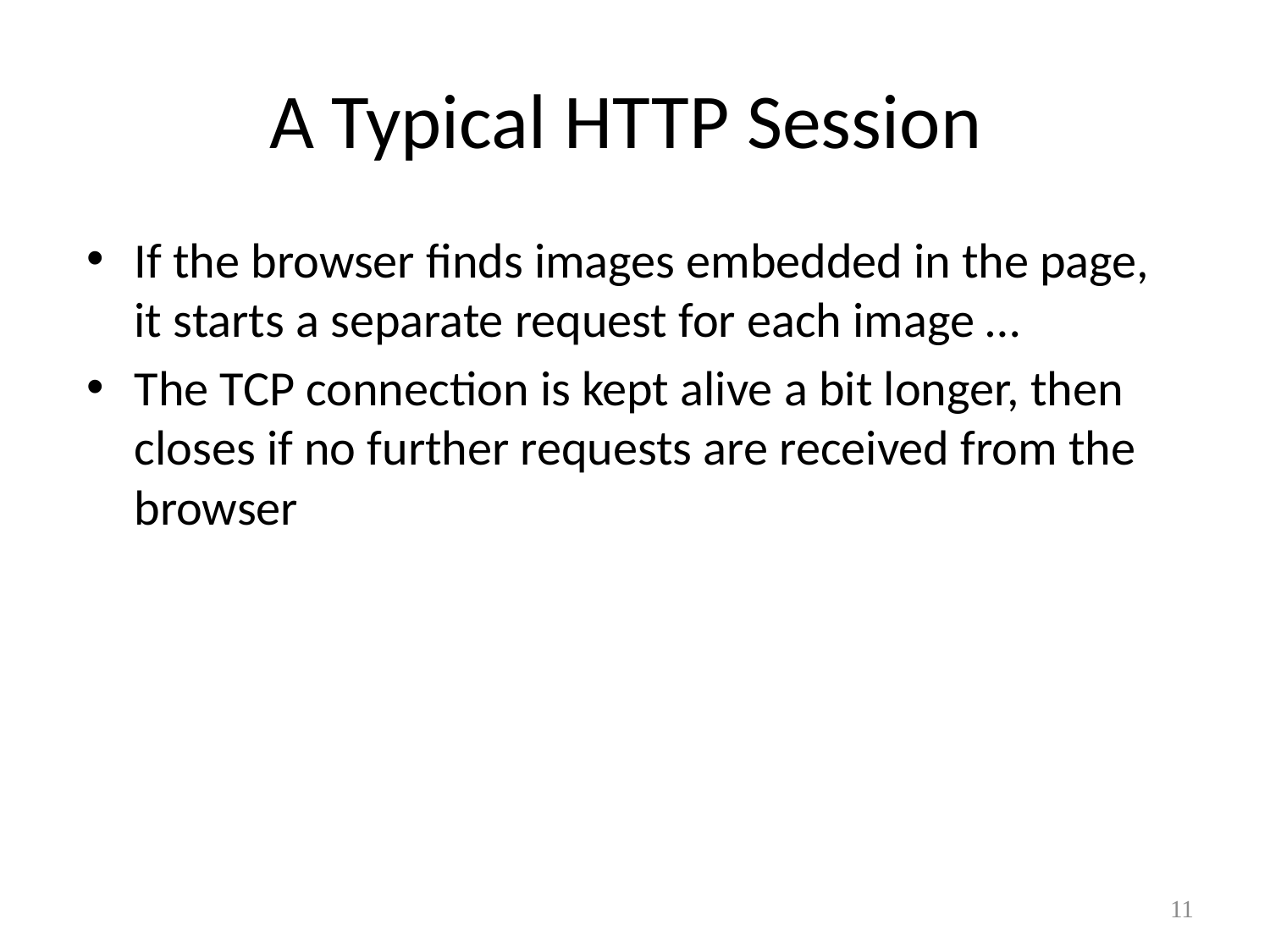

# A Typical HTTP Session
If the browser finds images embedded in the page, it starts a separate request for each image …
The TCP connection is kept alive a bit longer, then closes if no further requests are received from the browser

11